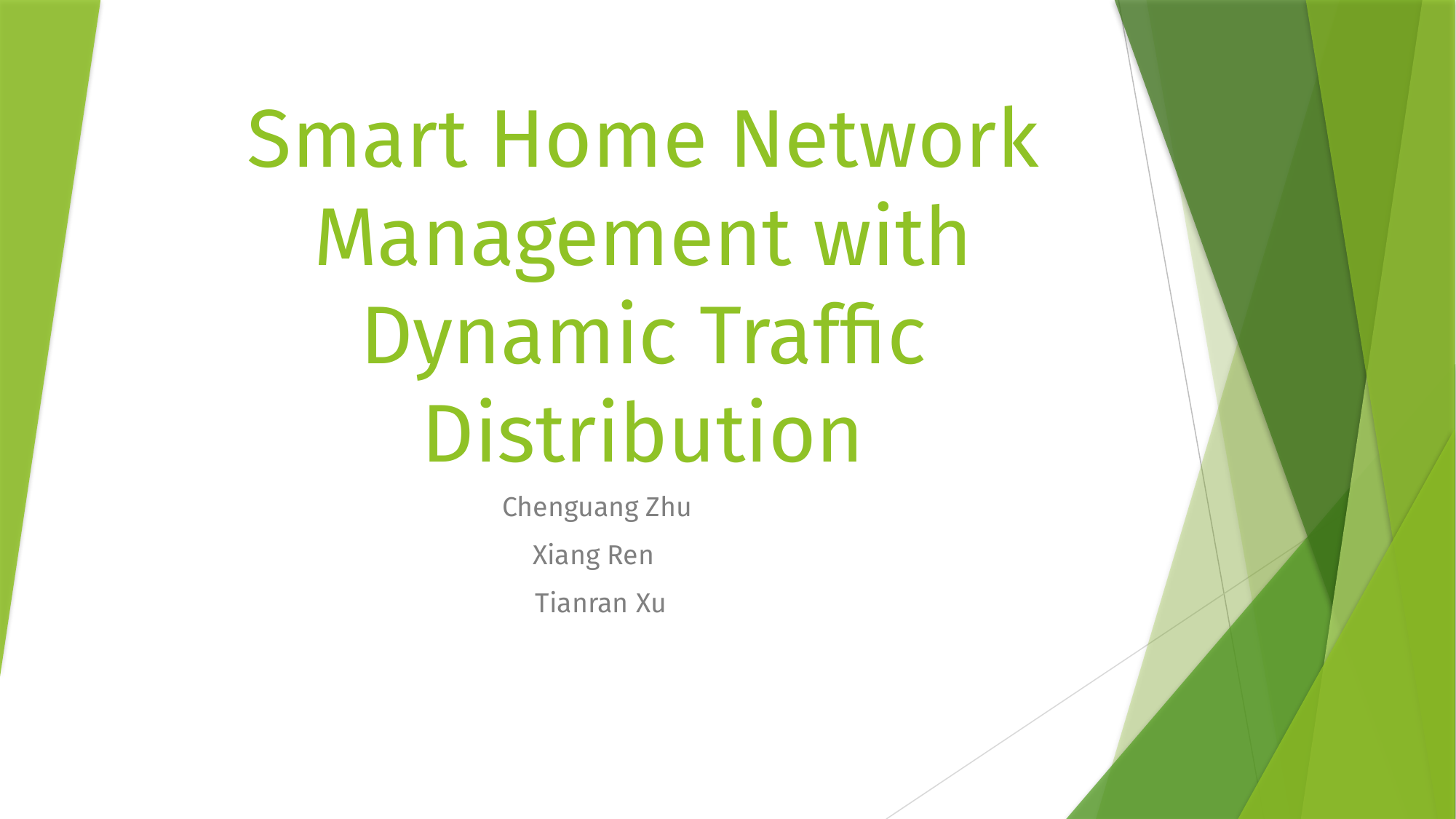

# Smart Home Network Management with Dynamic Traffic Distribution
Chenguang Zhu
Xiang Ren
 Tianran Xu